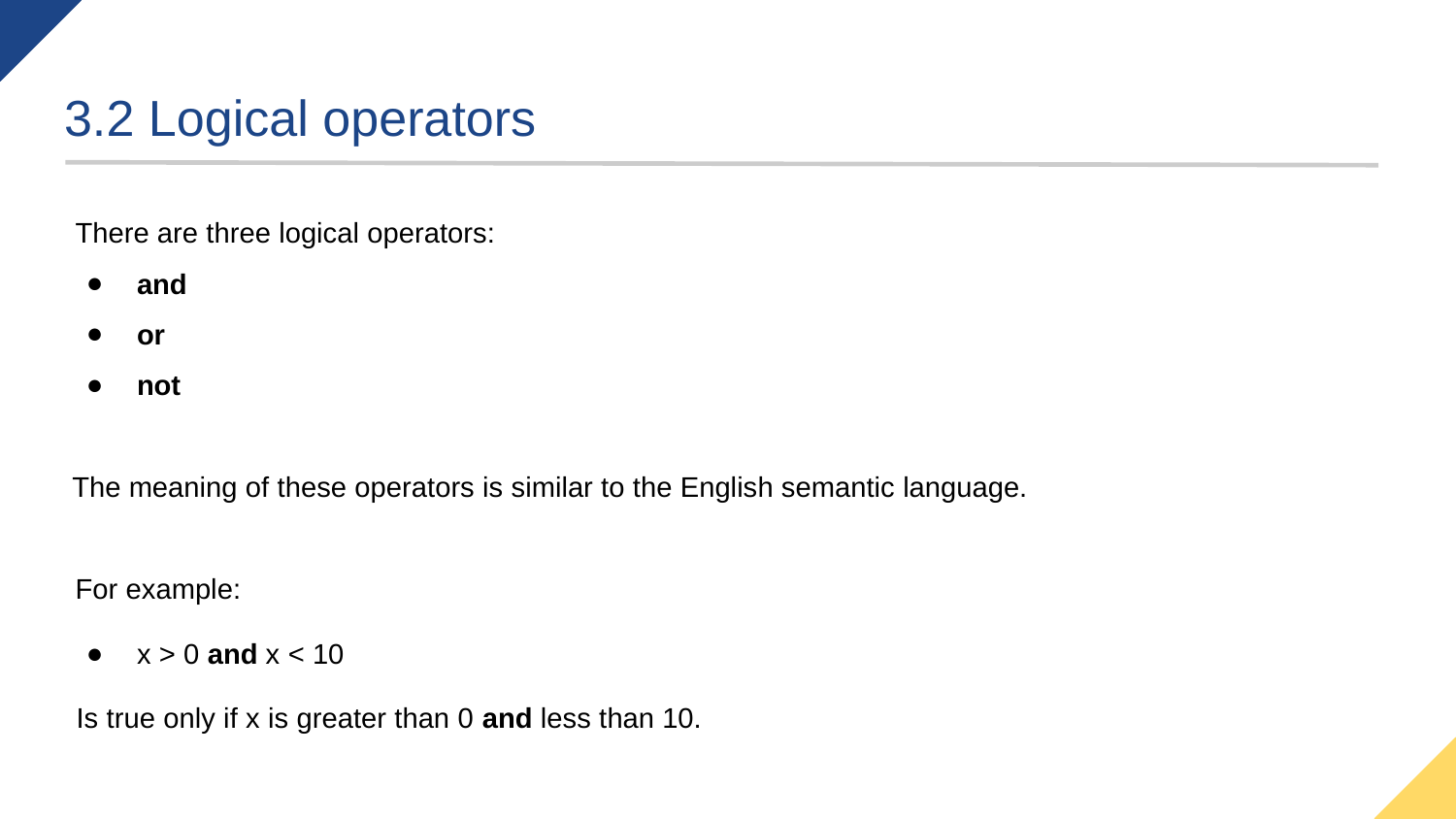

# 3.2 Logical operators
There are three logical operators:
and
or
not

 The meaning of these operators is similar to the English semantic language.

For example:
x > 0 and x < 10
Is true only if x is greater than 0 and less than 10.